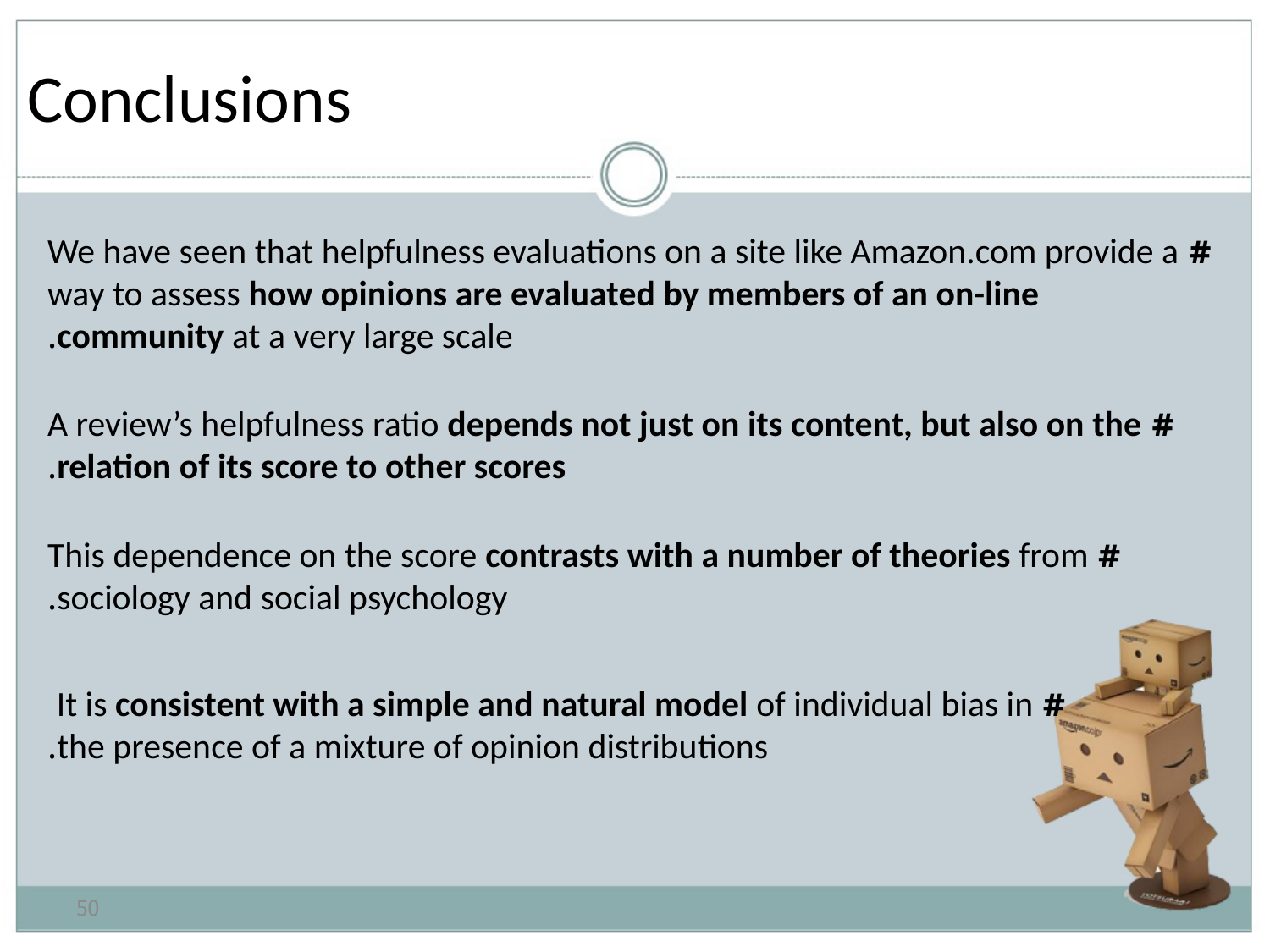

# Conclusions
# We have seen that helpfulness evaluations on a site like Amazon.com provide a way to assess how opinions are evaluated by members of an on-line community at a very large scale.

# A review’s helpfulness ratio depends not just on its content, but also on the relation of its score to other scores.

# This dependence on the score contrasts with a number of theories from sociology and social psychology.
# It is consistent with a simple and natural model of individual bias in
the presence of a mixture of opinion distributions.

50